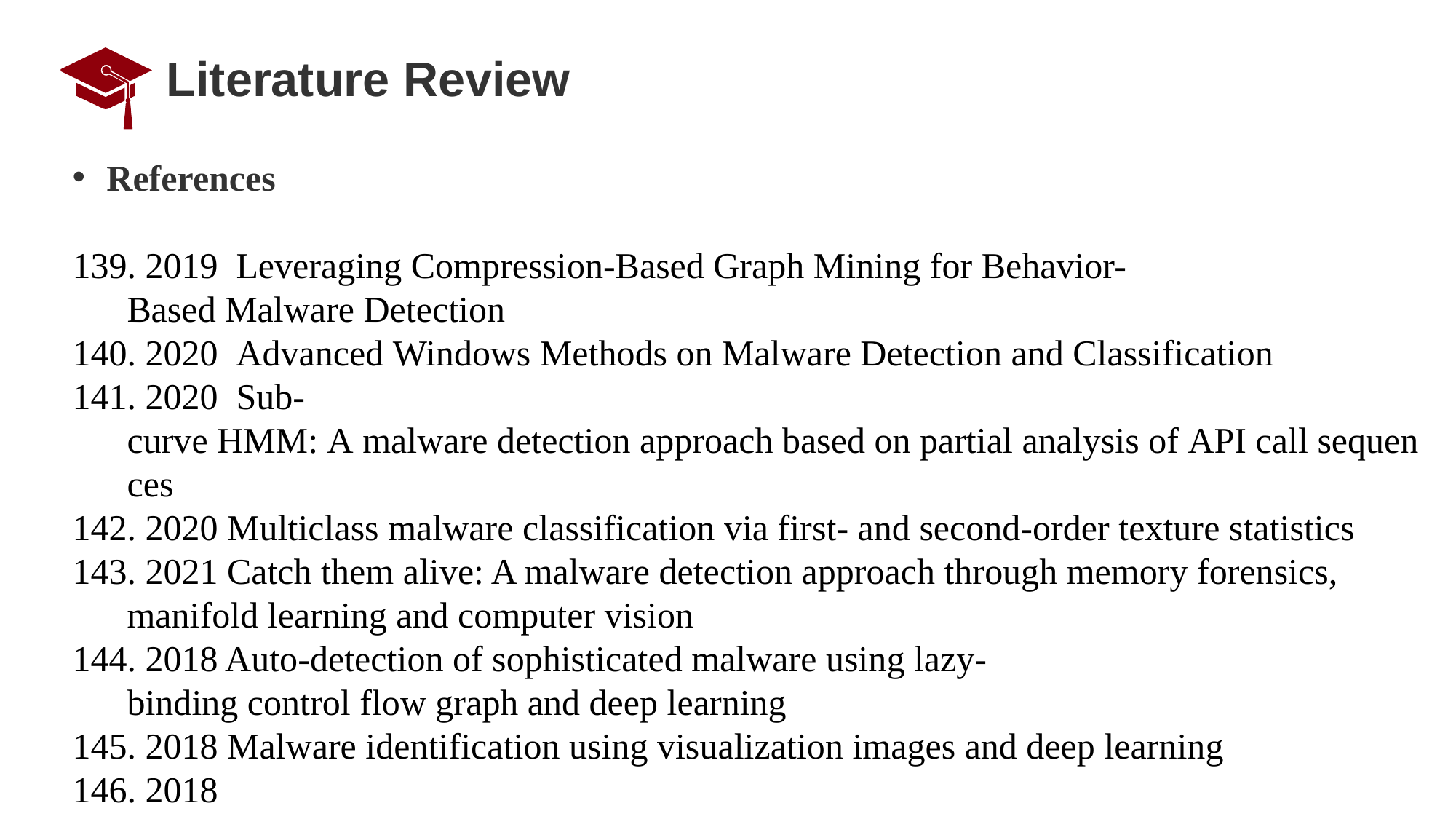

# Literature Review
References

 2019	Leveraging Compression-Based Graph Mining for Behavior-Based Malware Detection
 2020	Advanced Windows Methods on Malware Detection and Classification
 2020	Sub-curve HMM: A malware detection approach based on partial analysis of API call sequences
 2020 Multiclass malware classification via first- and second-order texture statistics
 2021 Catch them alive: A malware detection approach through memory forensics, manifold learning and computer vision
 2018 Auto-detection of sophisticated malware using lazy-binding control flow graph and deep learning
 2018 Malware identification using visualization images and deep learning
 2018 Classification of Malware by Using Structural Entropy on Convolutional Neural Networks